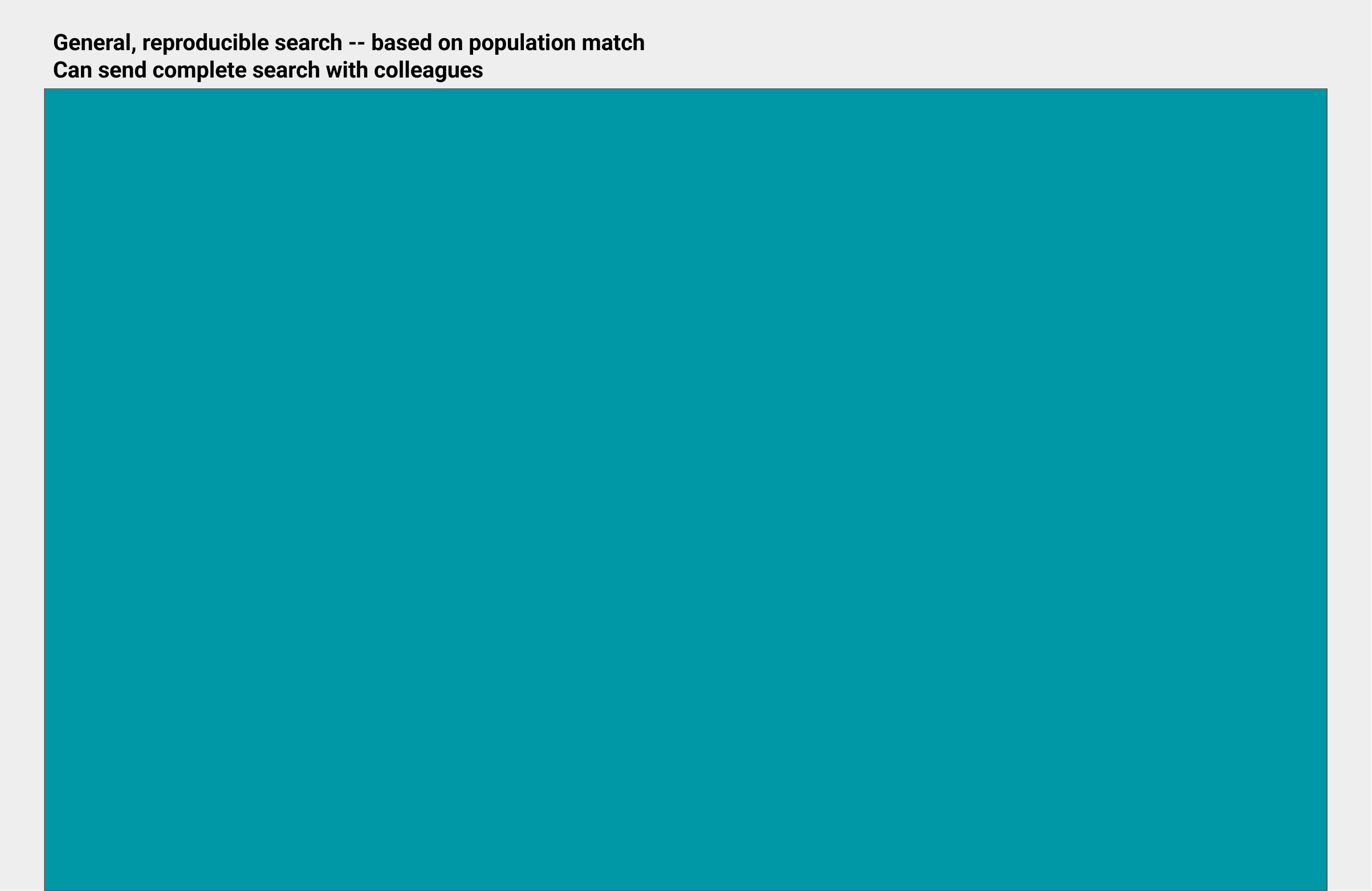

General, reproducible search -- based on population match
Can send complete search with colleagues